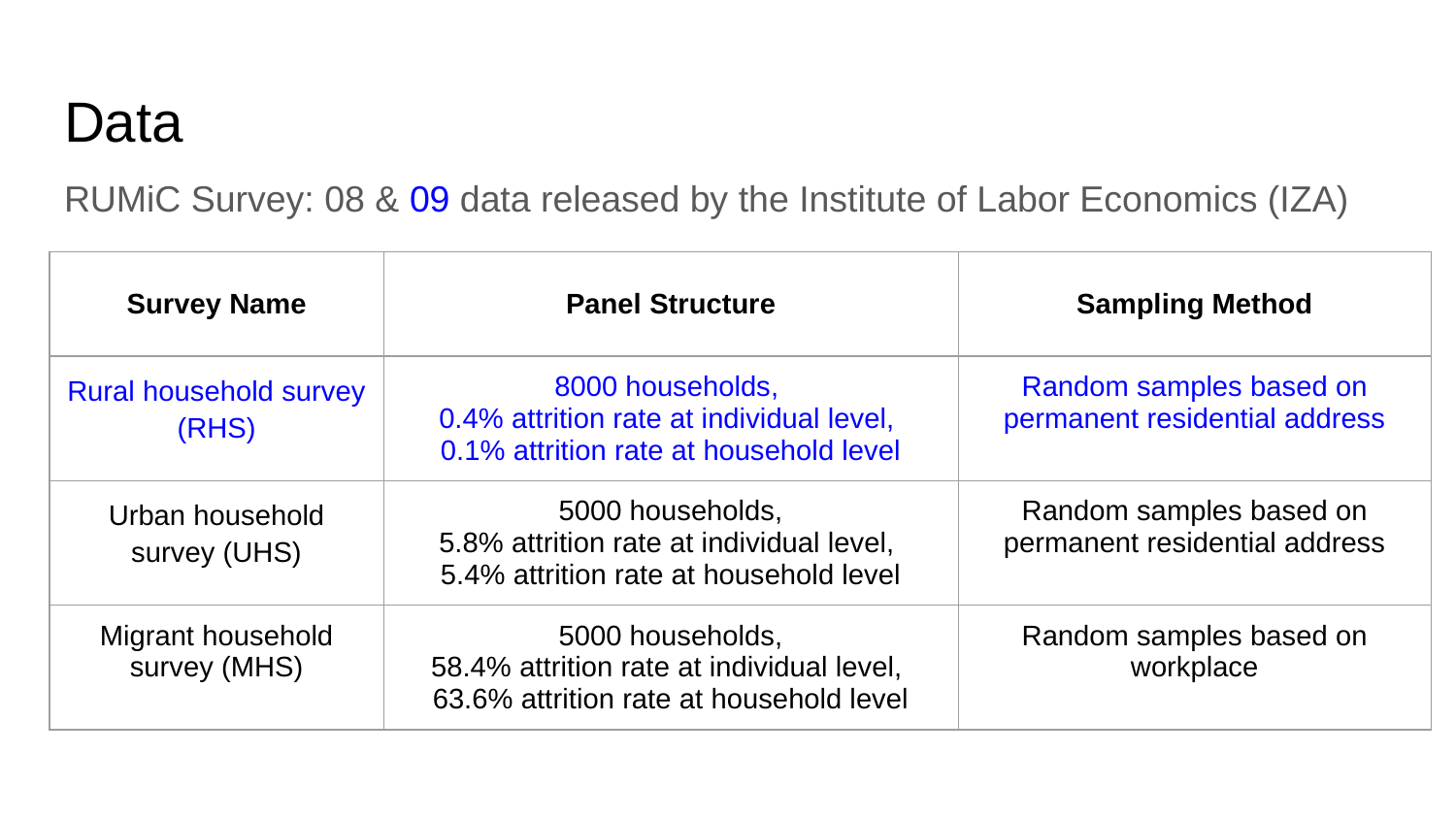

# Data
RUMiC Survey: 08 & 09 data released by the Institute of Labor Economics (IZA)

| Survey Name | Panel Structure | Sampling Method |
| --- | --- | --- |
| Rural household survey (RHS) | 8000 households, 0.4% attrition rate at individual level, 0.1% attrition rate at household level | Random samples based on permanent residential address |
| Urban household survey (UHS) | 5000 households, 5.8% attrition rate at individual level, 5.4% attrition rate at household level | Random samples based on permanent residential address |
| Migrant household survey (MHS) | 5000 households, 58.4% attrition rate at individual level, 63.6% attrition rate at household level | Random samples based on workplace |